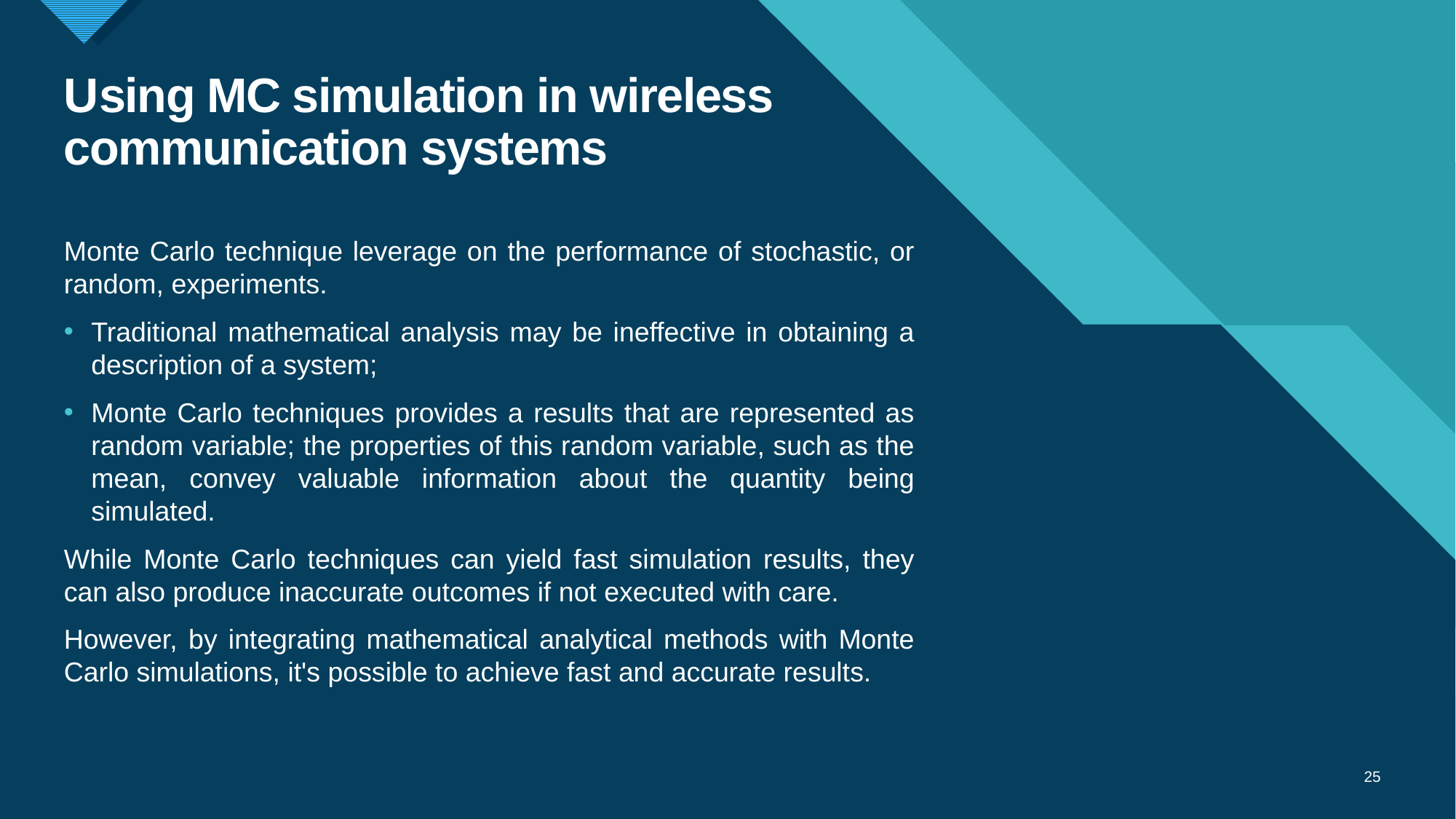

# Using MC simulation in wireless communication systems
Monte Carlo technique leverage on the performance of stochastic, or random, experiments.
Traditional mathematical analysis may be ineffective in obtaining a description of a system;
Monte Carlo techniques provides a results that are represented as random variable; the properties of this random variable, such as the mean, convey valuable information about the quantity being simulated.
While Monte Carlo techniques can yield fast simulation results, they can also produce inaccurate outcomes if not executed with care.
However, by integrating mathematical analytical methods with Monte Carlo simulations, it's possible to achieve fast and accurate results.
25